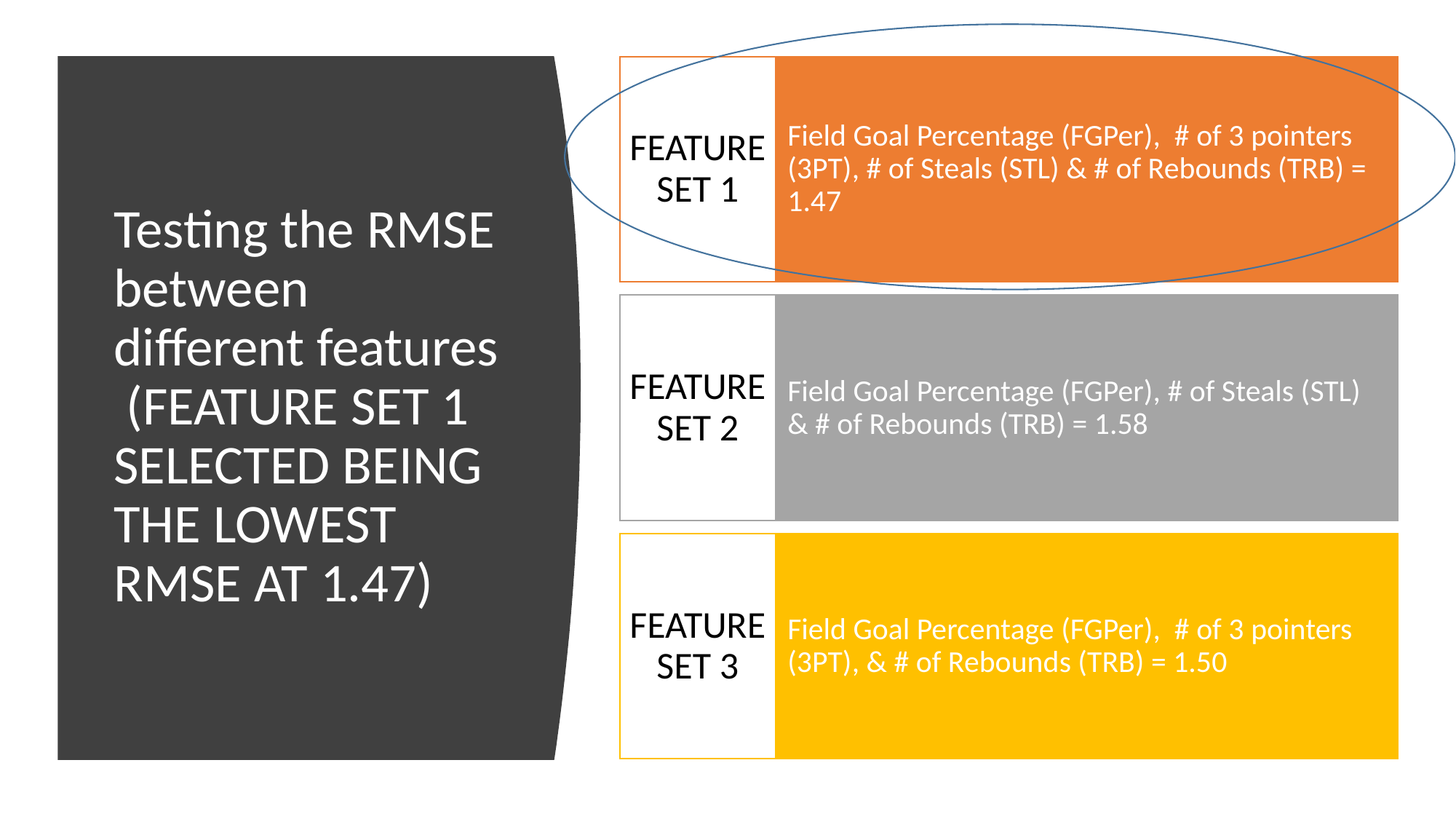

Field Goal Percentage (FGPer),  # of 3 pointers (3PT), # of Steals (STL) & # of Rebounds (TRB) = 1.47
FEATURE SET 1
Field Goal Percentage (FGPer), # of Steals (STL) & # of Rebounds (TRB) = 1.58
FEATURE SET 2
Field Goal Percentage (FGPer),  # of 3 pointers (3PT), & # of Rebounds (TRB) = 1.50
FEATURE SET 3

# Testing the RMSE between different features (FEATURE SET 1 SELECTED BEING THE LOWEST RMSE AT 1.47)